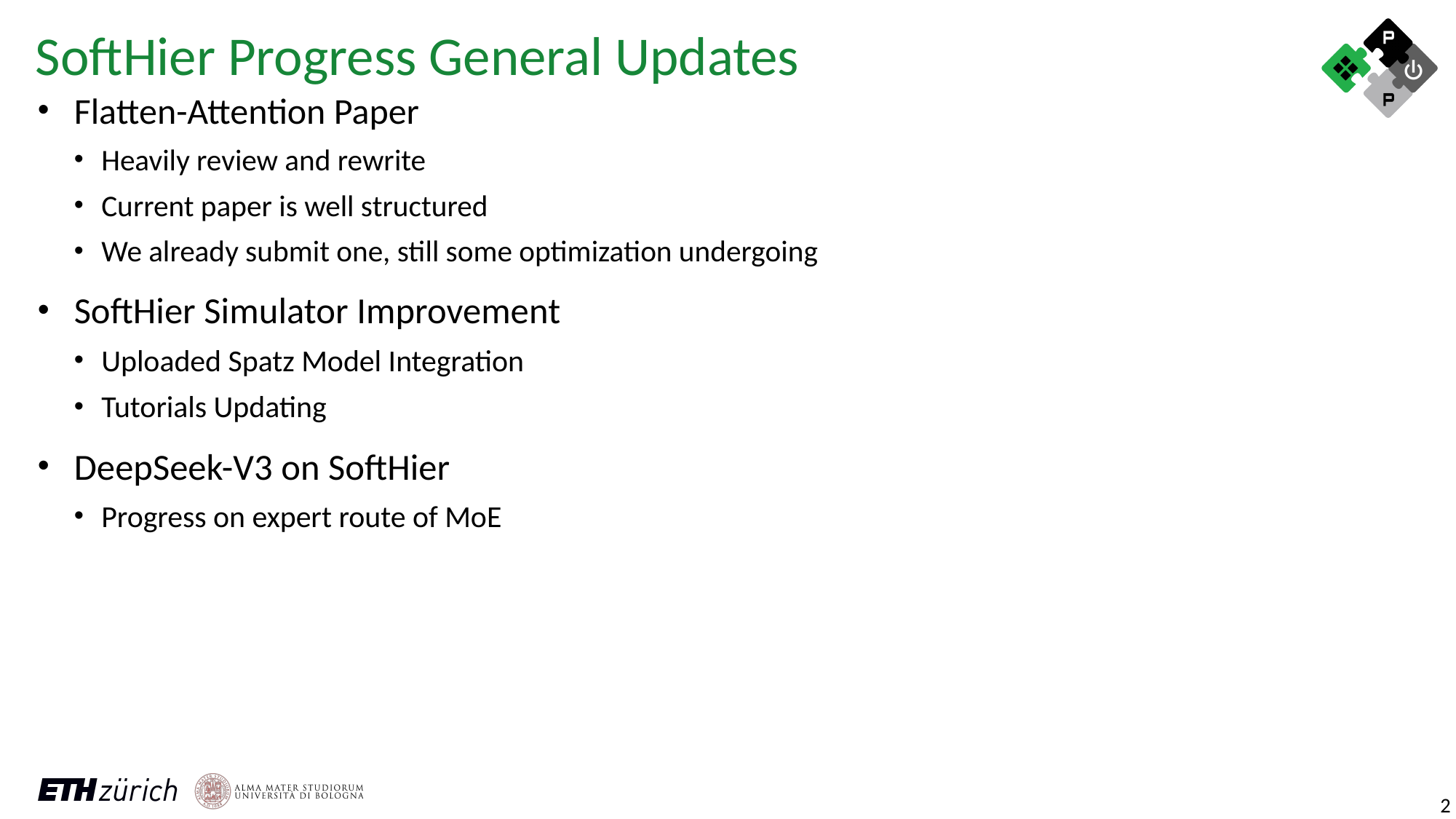

SoftHier Progress General Updates
Flatten-Attention Paper
Heavily review and rewrite
Current paper is well structured
We already submit one, still some optimization undergoing
SoftHier Simulator Improvement
Uploaded Spatz Model Integration
Tutorials Updating
DeepSeek-V3 on SoftHier
Progress on expert route of MoE
2